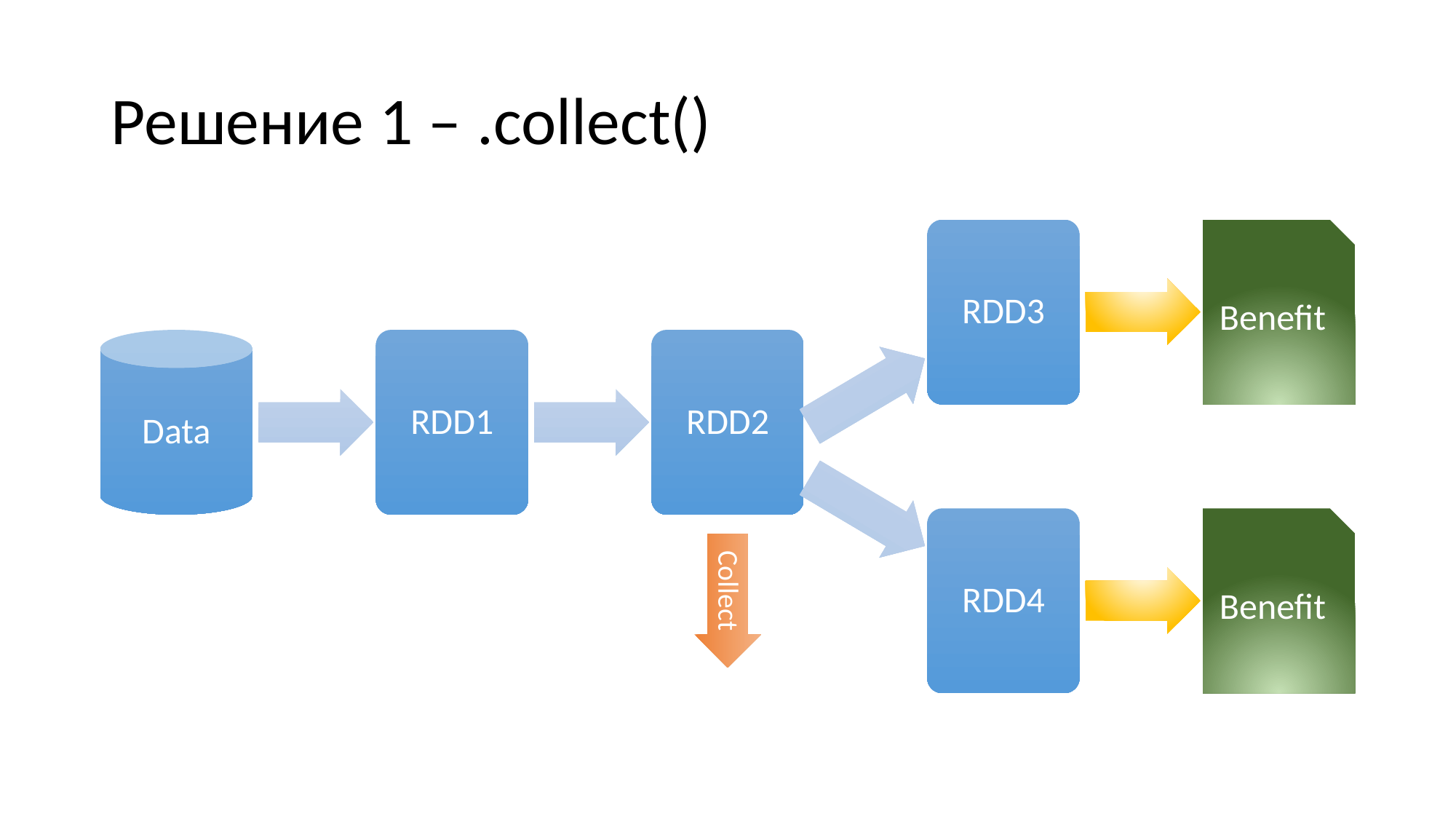

# Решение 1 – .collect()
RDD3
Benefit

Data
RDD1
RDD2

RDD4
Benefit
Collect